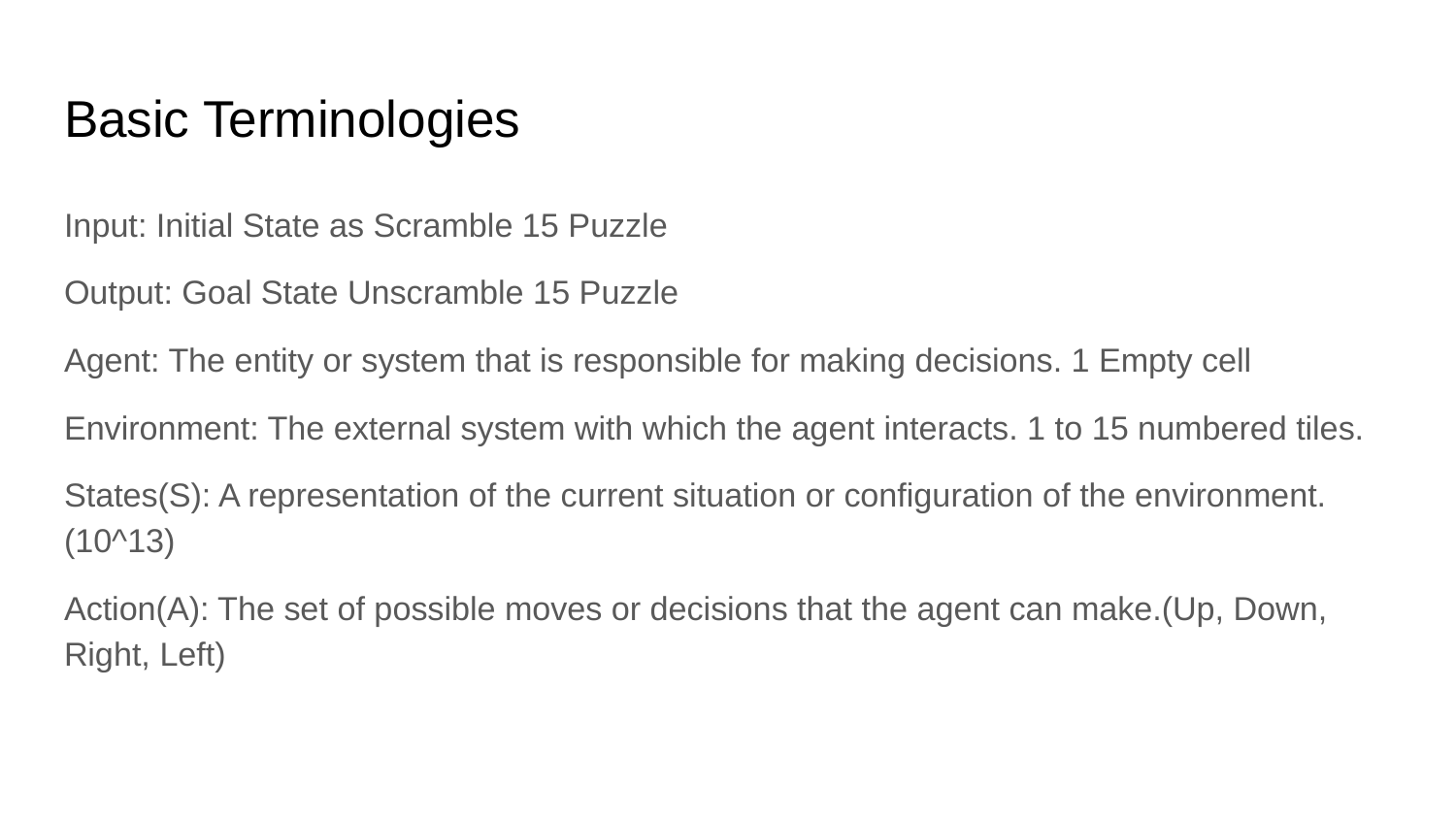

# Basic Terminologies
Input: Initial State as Scramble 15 Puzzle
Output: Goal State Unscramble 15 Puzzle
Agent: The entity or system that is responsible for making decisions. 1 Empty cell
Environment: The external system with which the agent interacts. 1 to 15 numbered tiles.
States(S): A representation of the current situation or configuration of the environment.(10^13)
Action(A): The set of possible moves or decisions that the agent can make.(Up, Down, Right, Left)